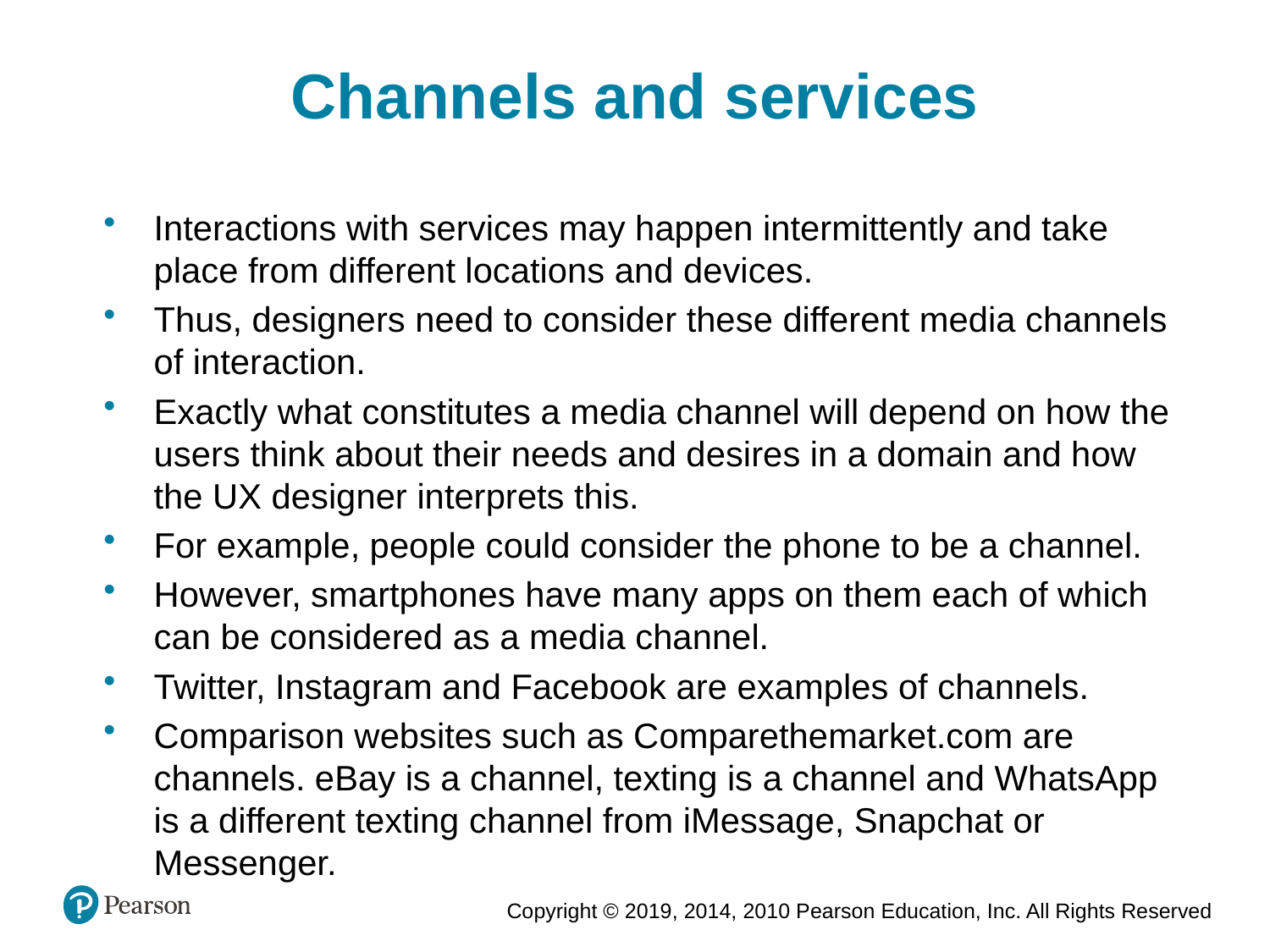

Channels and services
Interactions with services may happen intermittently and take place from different locations and devices.
Thus, designers need to consider these different media channels of interaction.
Exactly what constitutes a media channel will depend on how the users think about their needs and desires in a domain and how the UX designer interprets this.
For example, people could consider the phone to be a channel.
However, smartphones have many apps on them each of which can be considered as a media channel.
Twitter, Instagram and Facebook are examples of channels.
Comparison websites such as Comparethemarket.com are channels. eBay is a channel, texting is a channel and WhatsApp is a different texting channel from iMessage, Snapchat or Messenger.